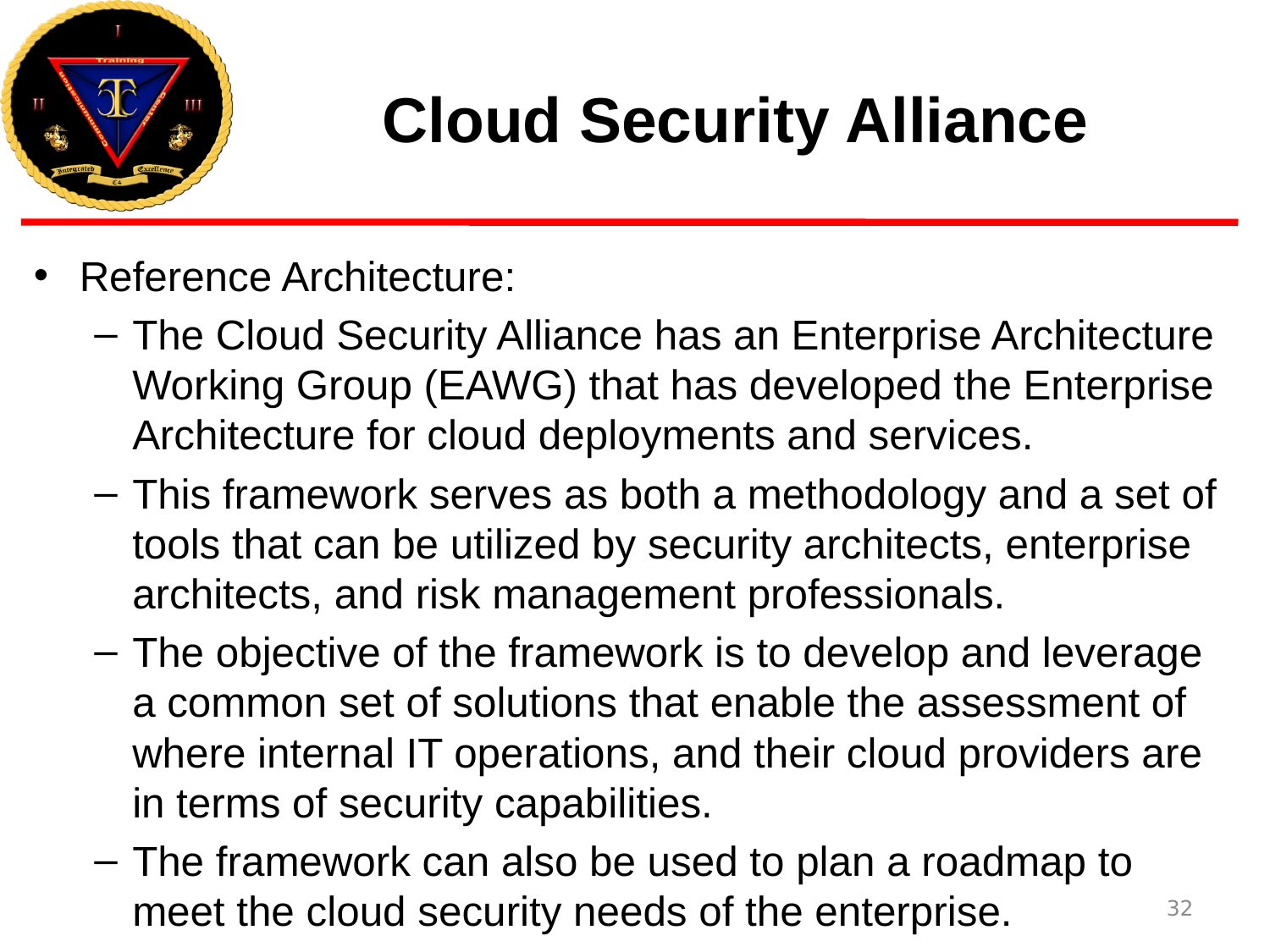

# Cloud Security Alliance
Reference Architecture:
The Cloud Security Alliance has an Enterprise Architecture Working Group (EAWG) that has developed the Enterprise Architecture for cloud deployments and services.
This framework serves as both a methodology and a set of tools that can be utilized by security architects, enterprise architects, and risk management professionals.
The objective of the framework is to develop and leverage a common set of solutions that enable the assessment of where internal IT operations, and their cloud providers are in terms of security capabilities.
The framework can also be used to plan a roadmap to meet the cloud security needs of the enterprise.
32